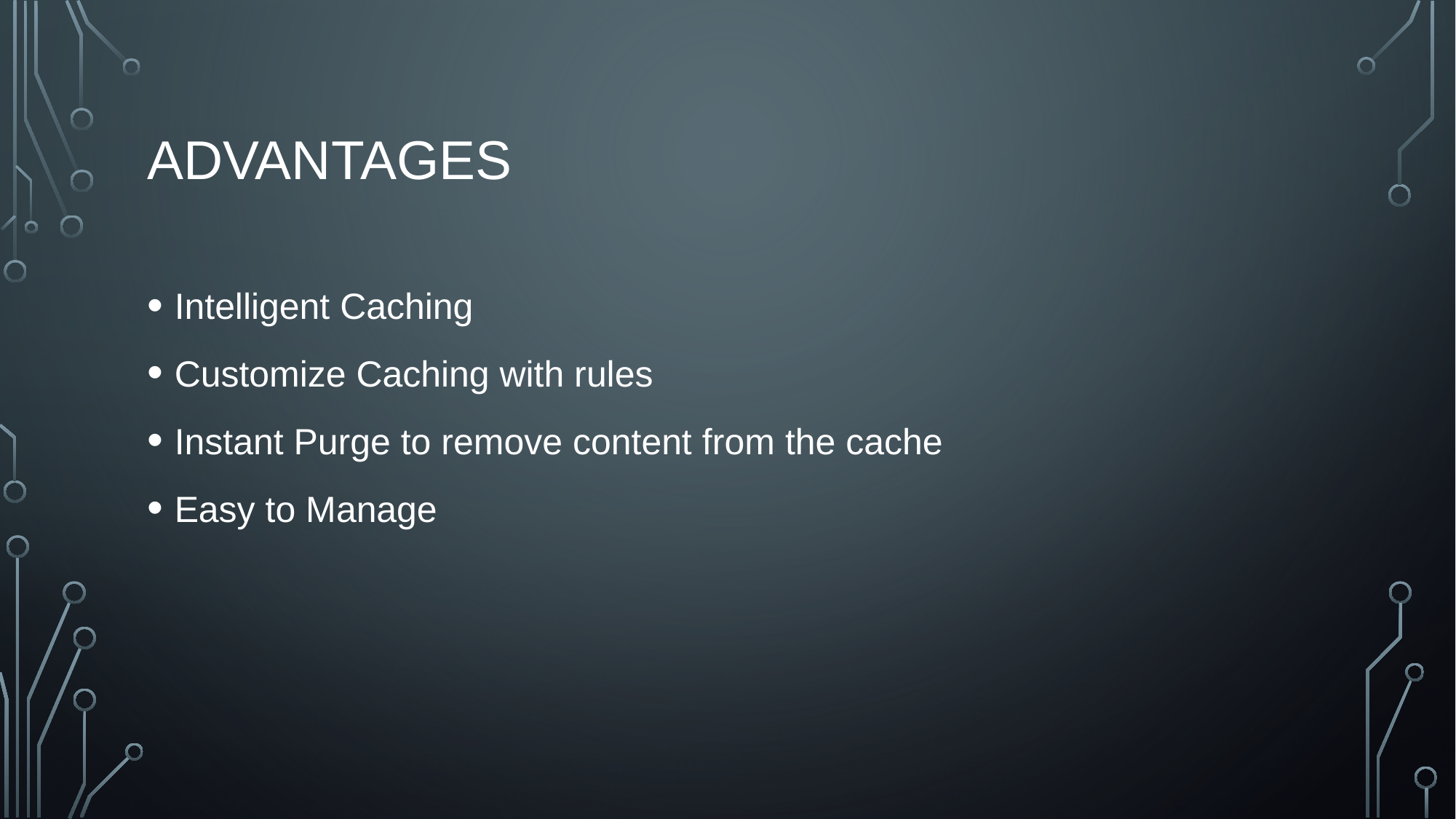

# Advantages
Intelligent Caching
Customize Caching with rules
Instant Purge to remove content from the cache
Easy to Manage